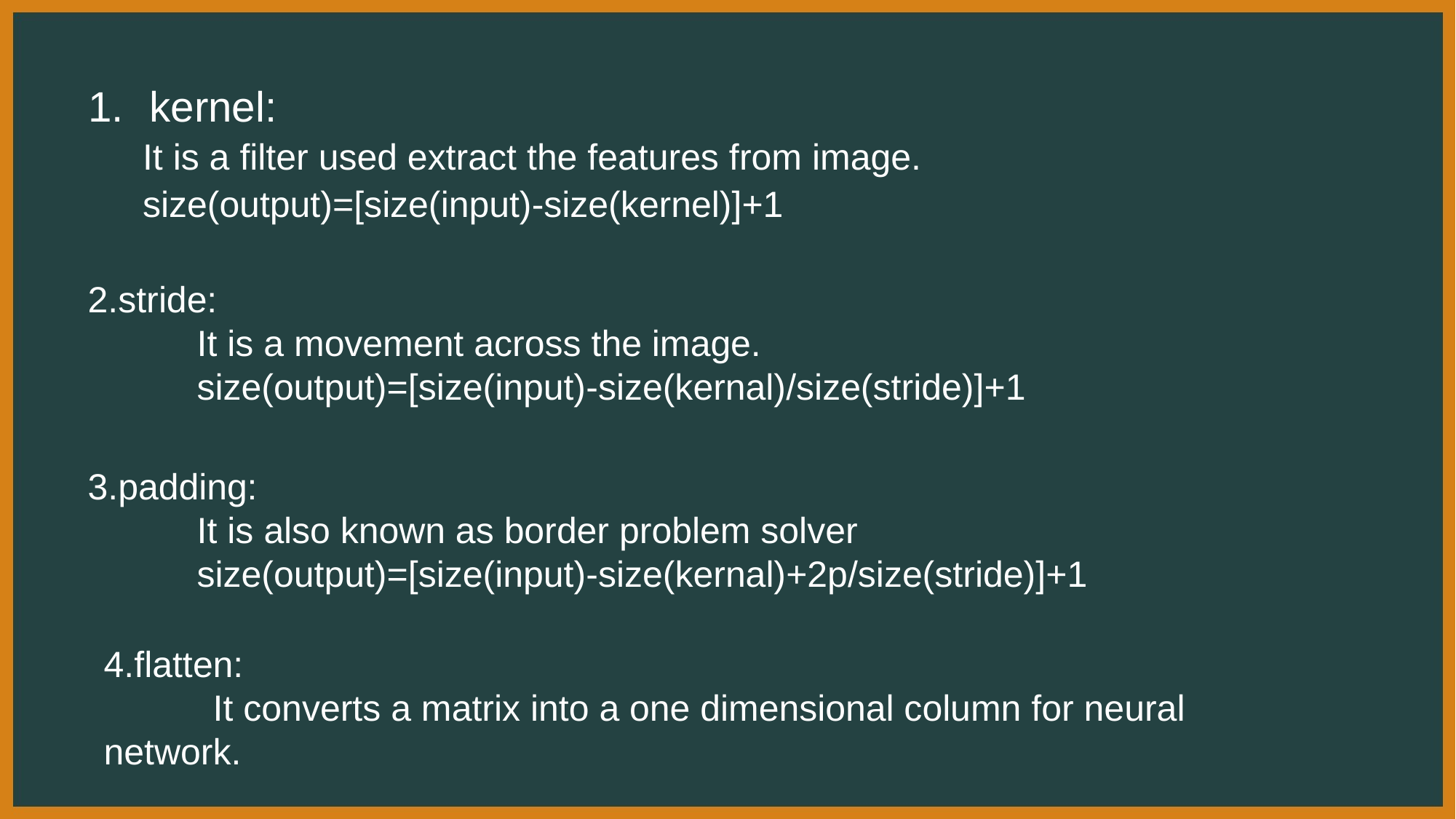

kernel:
It is a filter used extract the features from image.
size(output)=[size(input)-size(kernel)]+1

2.stride:
	It is a movement across the image.
	size(output)=[size(input)-size(kernal)/size(stride)]+1

3.padding:
	It is also known as border problem solver
	size(output)=[size(input)-size(kernal)+2p/size(stride)]+1

4.flatten:
	It converts a matrix into a one dimensional column for neural 	network.